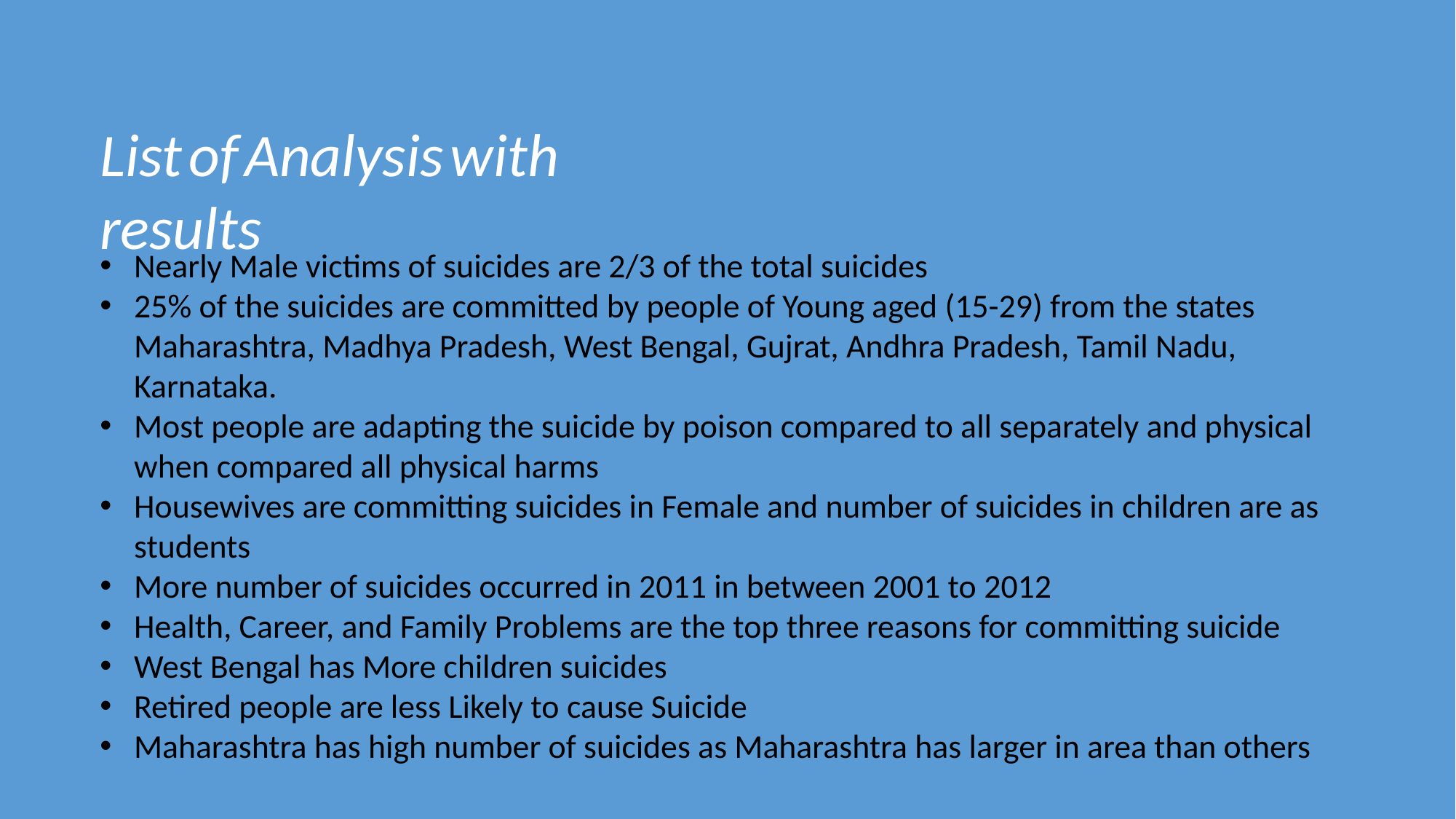

List of Analysis with results
Nearly Male victims of suicides are 2/3 of the total suicides
25% of the suicides are committed by people of Young aged (15-29) from the states Maharashtra, Madhya Pradesh, West Bengal, Gujrat, Andhra Pradesh, Tamil Nadu, Karnataka.
Most people are adapting the suicide by poison compared to all separately and physical when compared all physical harms
Housewives are committing suicides in Female and number of suicides in children are as students
More number of suicides occurred in 2011 in between 2001 to 2012
Health, Career, and Family Problems are the top three reasons for committing suicide
West Bengal has More children suicides
Retired people are less Likely to cause Suicide
Maharashtra has high number of suicides as Maharashtra has larger in area than others